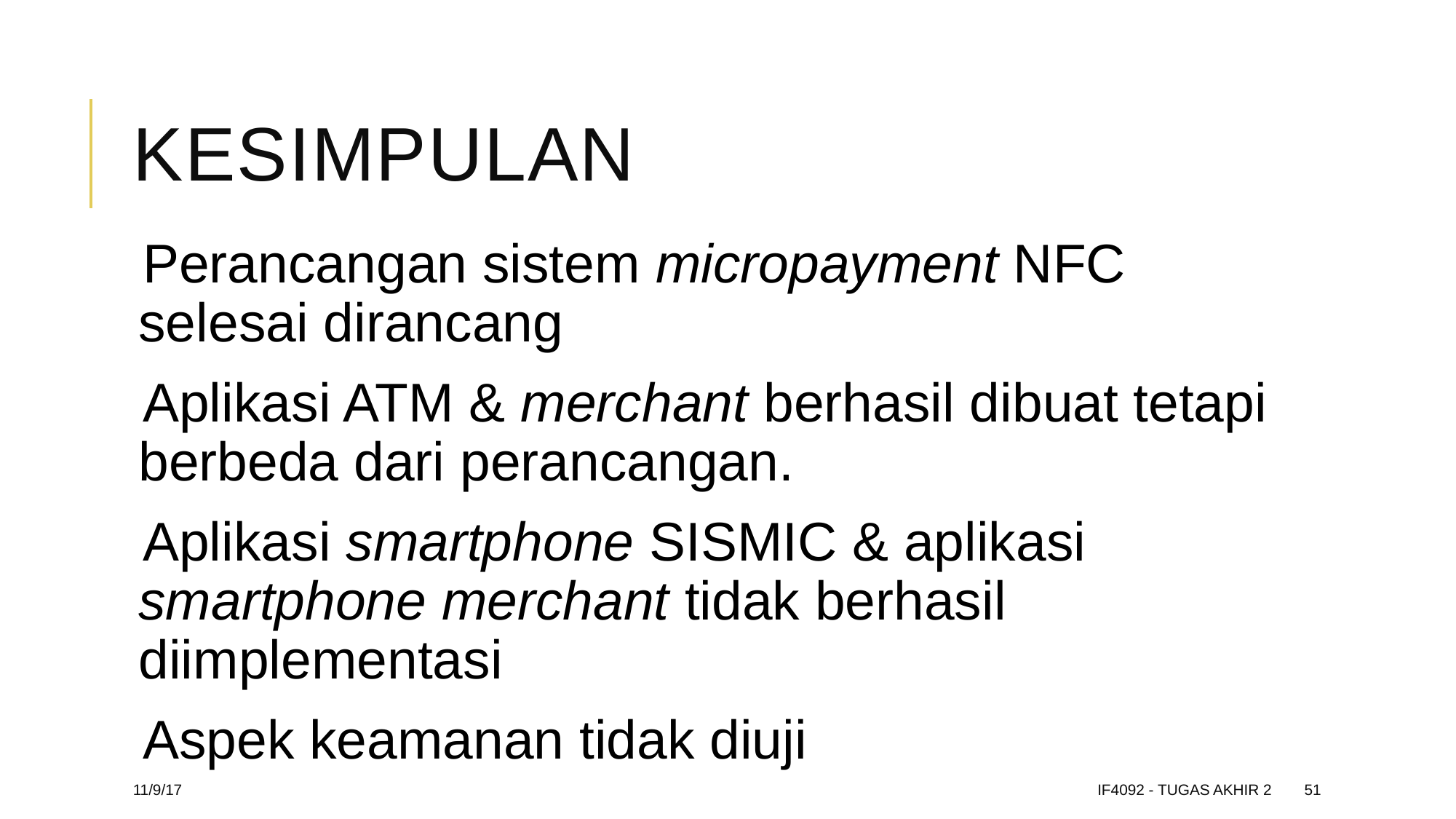

# Kesimpulan
Perancangan sistem micropayment NFC selesai dirancang
Aplikasi ATM & merchant berhasil dibuat tetapi berbeda dari perancangan.
Aplikasi smartphone SISMIC & aplikasi smartphone merchant tidak berhasil diimplementasi
Aspek keamanan tidak diuji

11/9/17
IF4092 - Tugas Akhir 2
51